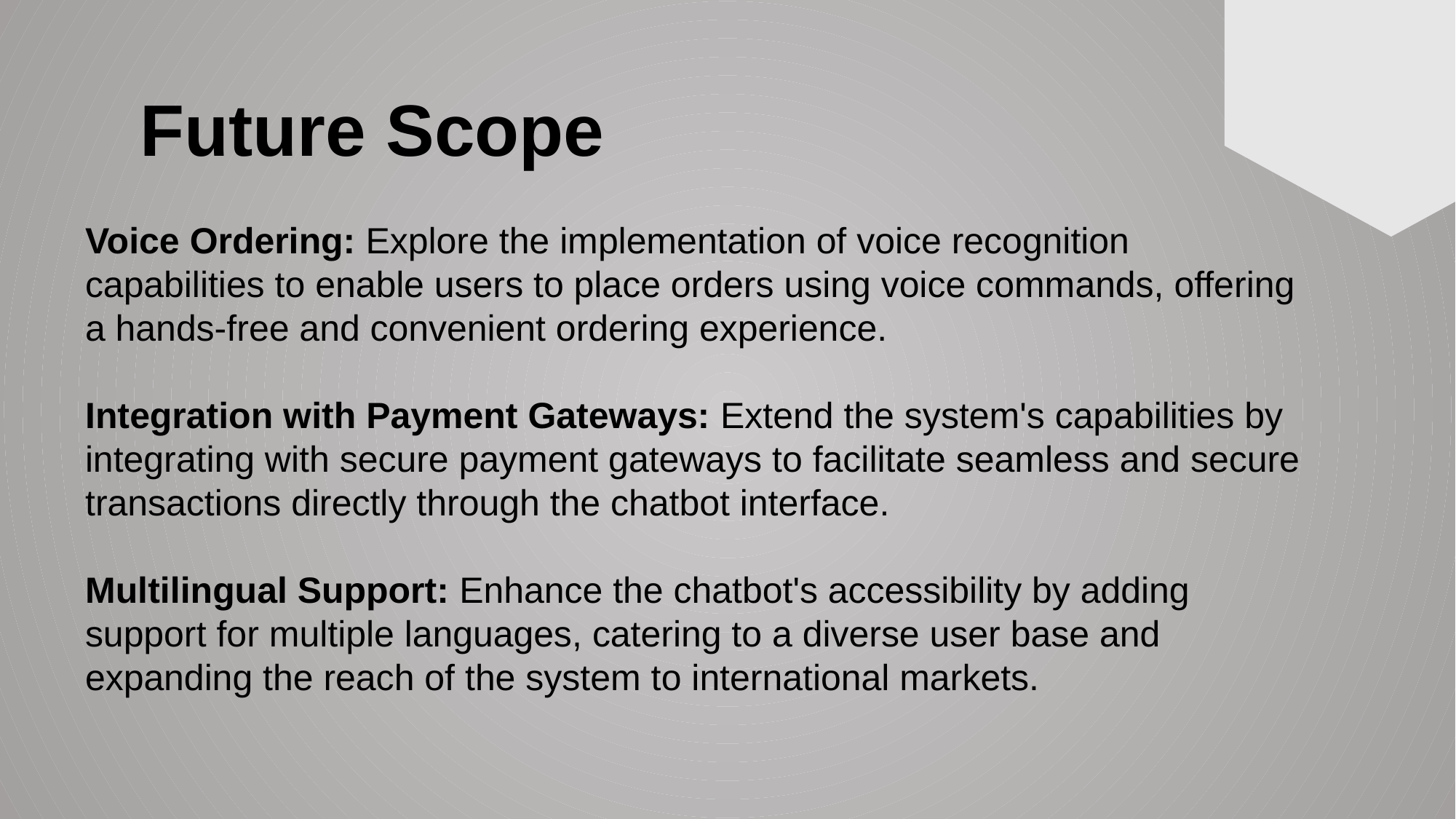

Future Scope
Voice Ordering: Explore the implementation of voice recognition capabilities to enable users to place orders using voice commands, offering a hands-free and convenient ordering experience.

Integration with Payment Gateways: Extend the system's capabilities by integrating with secure payment gateways to facilitate seamless and secure transactions directly through the chatbot interface.

Multilingual Support: Enhance the chatbot's accessibility by adding support for multiple languages, catering to a diverse user base and expanding the reach of the system to international markets.